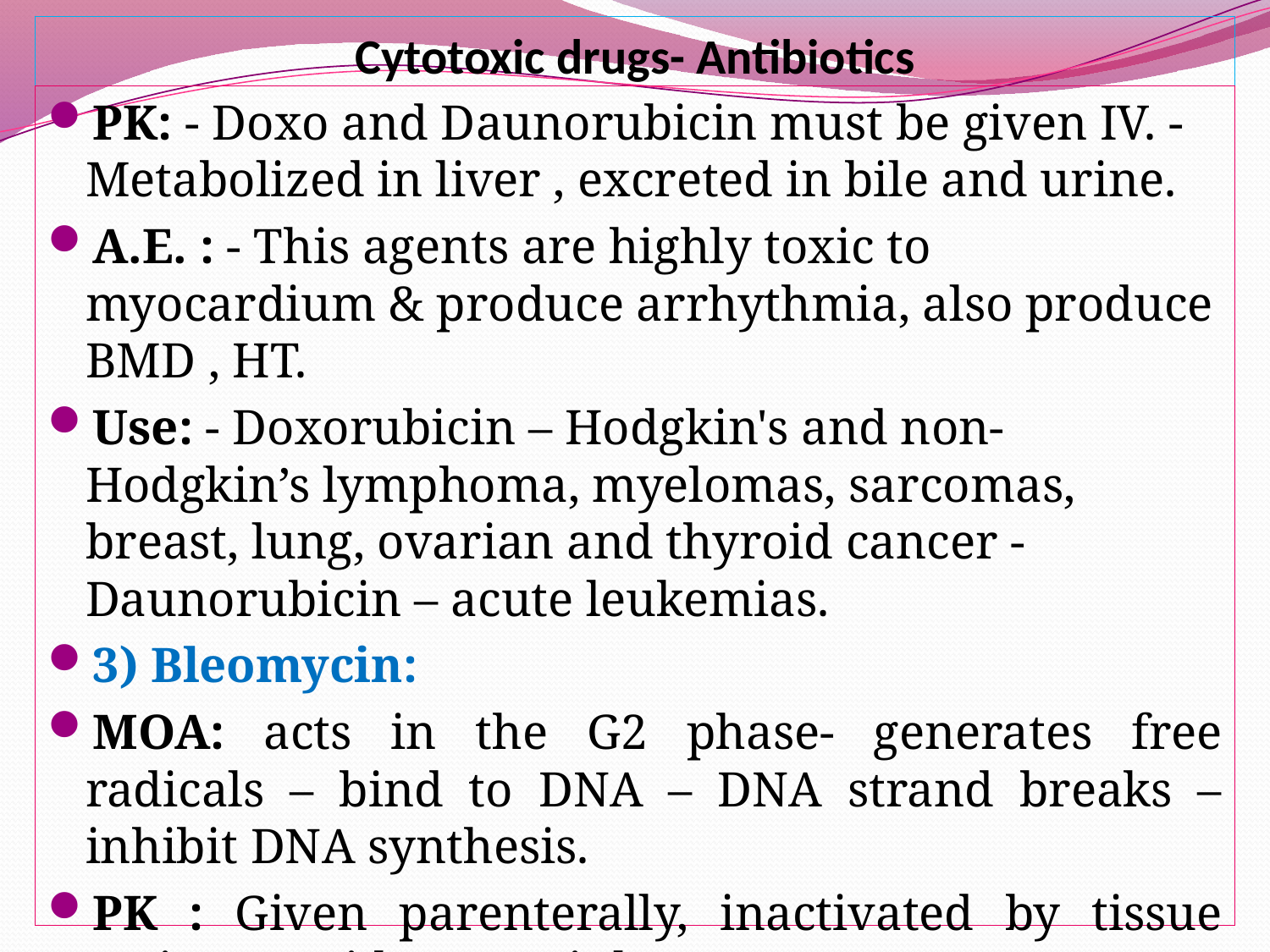

# Cytotoxic drugs- Antibiotics
PK: - Doxo and Daunorubicin must be given IV. - Metabolized in liver , excreted in bile and urine.
A.E. : - This agents are highly toxic to myocardium & produce arrhythmia, also produce BMD , HT.
Use: - Doxorubicin – Hodgkin's and non-Hodgkin’s lymphoma, myelomas, sarcomas, breast, lung, ovarian and thyroid cancer - Daunorubicin – acute leukemias.
3) Bleomycin:
MOA: acts in the G2 phase- generates free radicals – bind to DNA – DNA strand breaks – inhibit DNA synthesis.
PK : Given parenterally, inactivated by tissue amino peptidases mainly